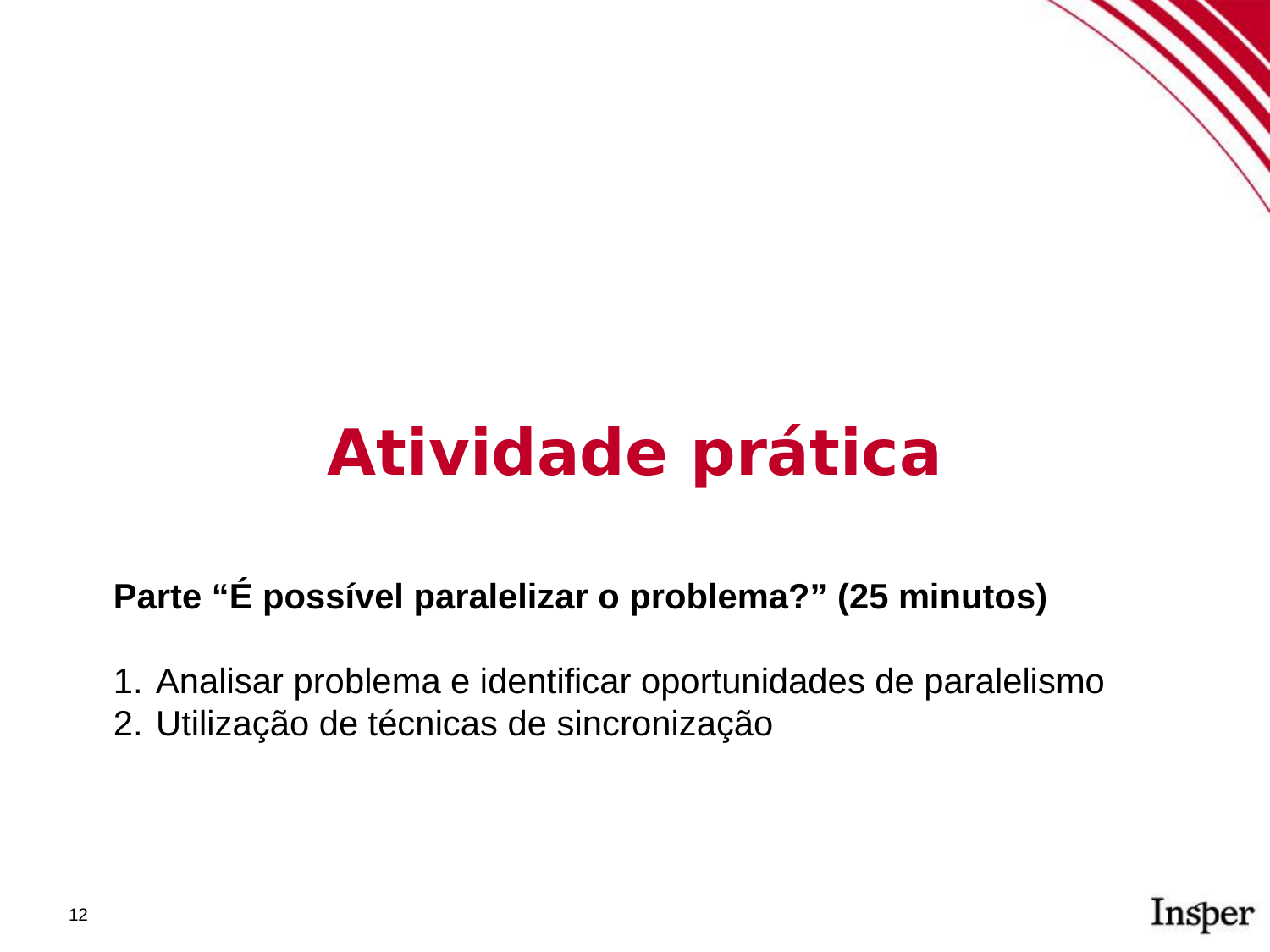

Atividade prática
Parte “É possível paralelizar o problema?” (25 minutos)

Analisar problema e identificar oportunidades de paralelismo
Utilização de técnicas de sincronização

12